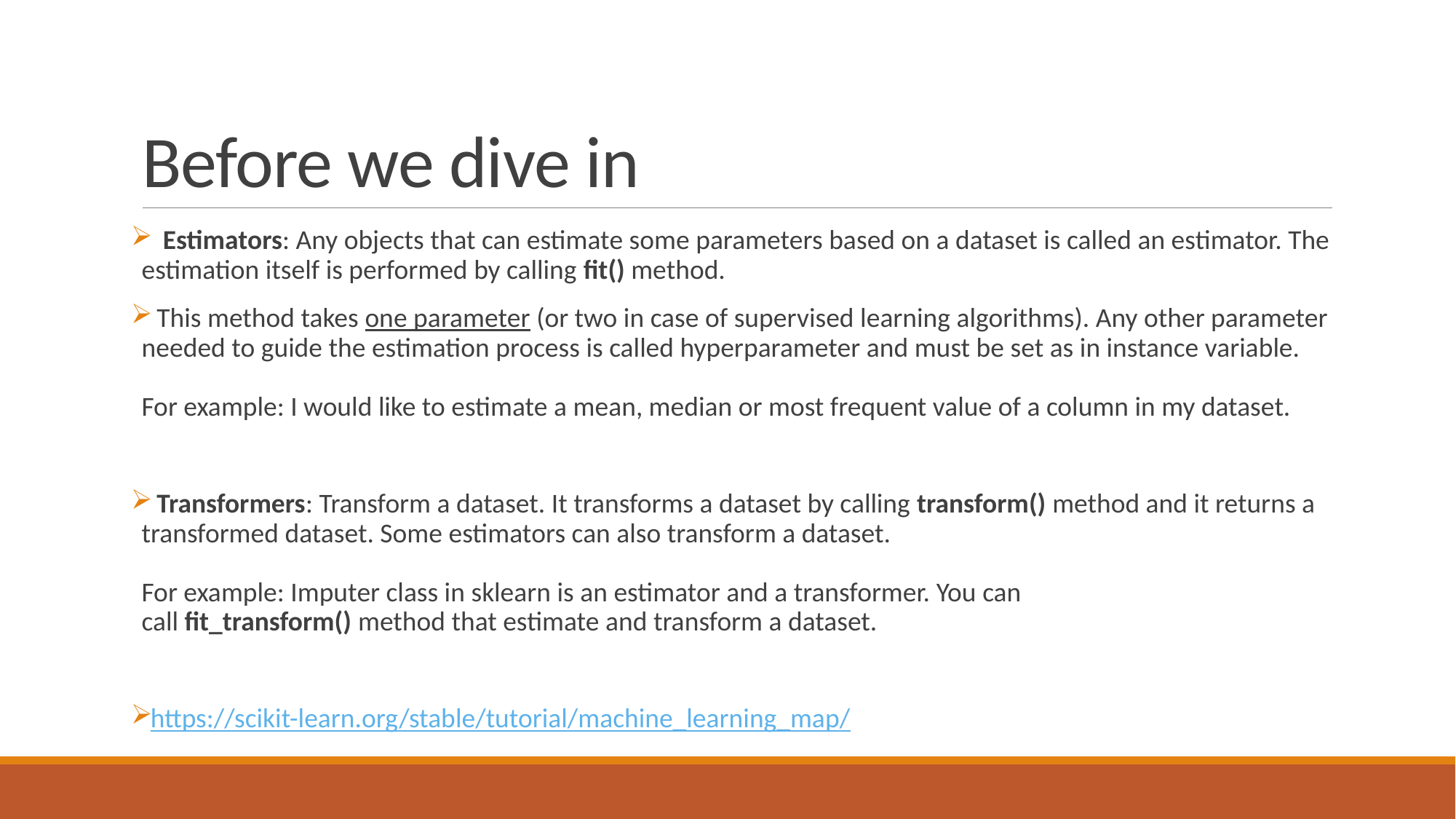

# Before we dive in
  Estimators: Any objects that can estimate some parameters based on a dataset is called an estimator. The estimation itself is performed by calling fit() method.
 This method takes one parameter (or two in case of supervised learning algorithms). Any other parameter needed to guide the estimation process is called hyperparameter and must be set as in instance variable.
For example: I would like to estimate a mean, median or most frequent value of a column in my dataset.

 Transformers: Transform a dataset. It transforms a dataset by calling transform() method and it returns a transformed dataset. Some estimators can also transform a dataset.
For example: Imputer class in sklearn is an estimator and a transformer. You can call fit_transform() method that estimate and transform a dataset.

https://scikit-learn.org/stable/tutorial/machine_learning_map/